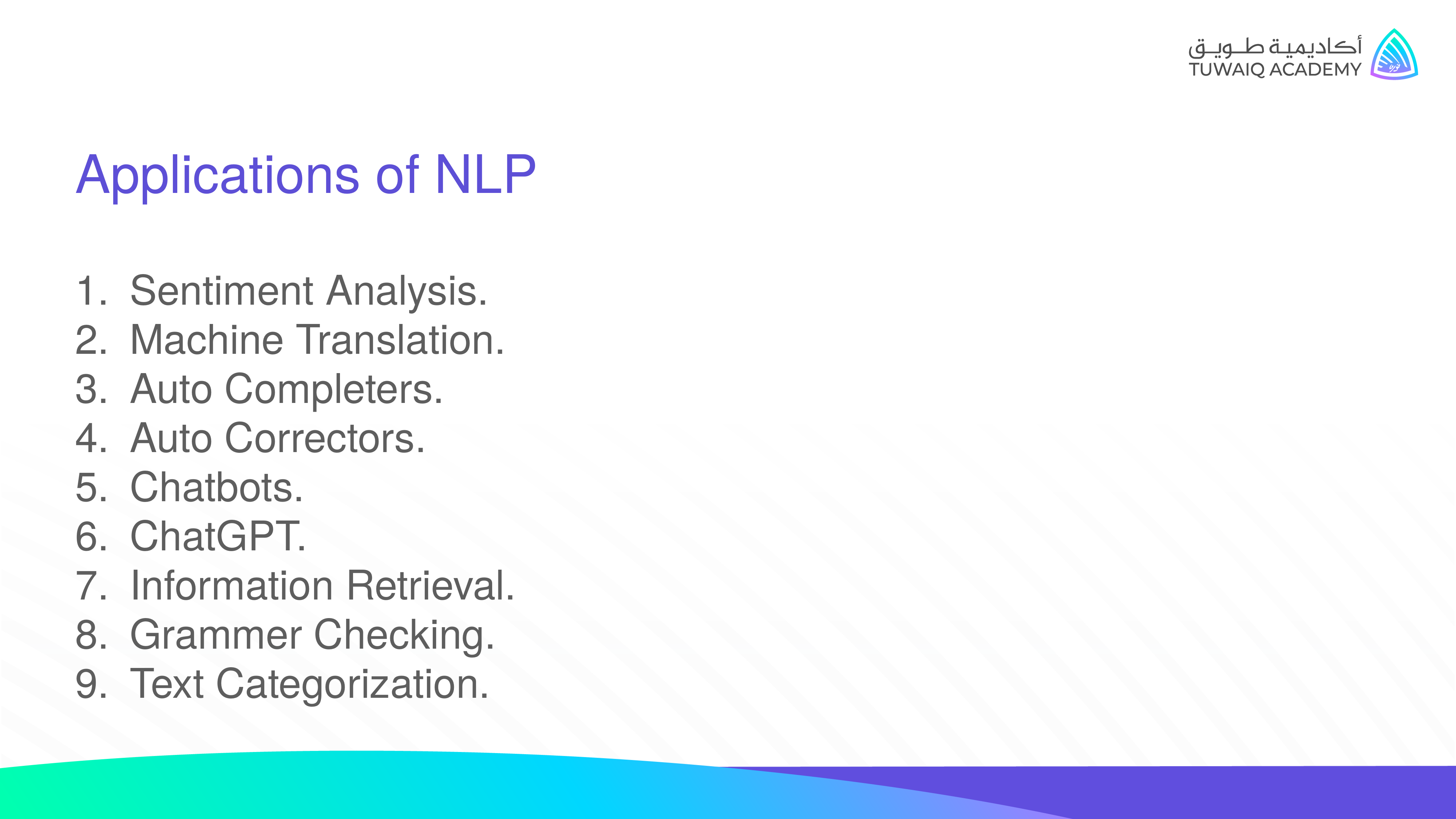

Applications of NLP

Sentiment Analysis.
Machine Translation.
Auto Completers.
Auto Correctors.
Chatbots.
ChatGPT.
Information Retrieval.
Grammer Checking.
Text Categorization.